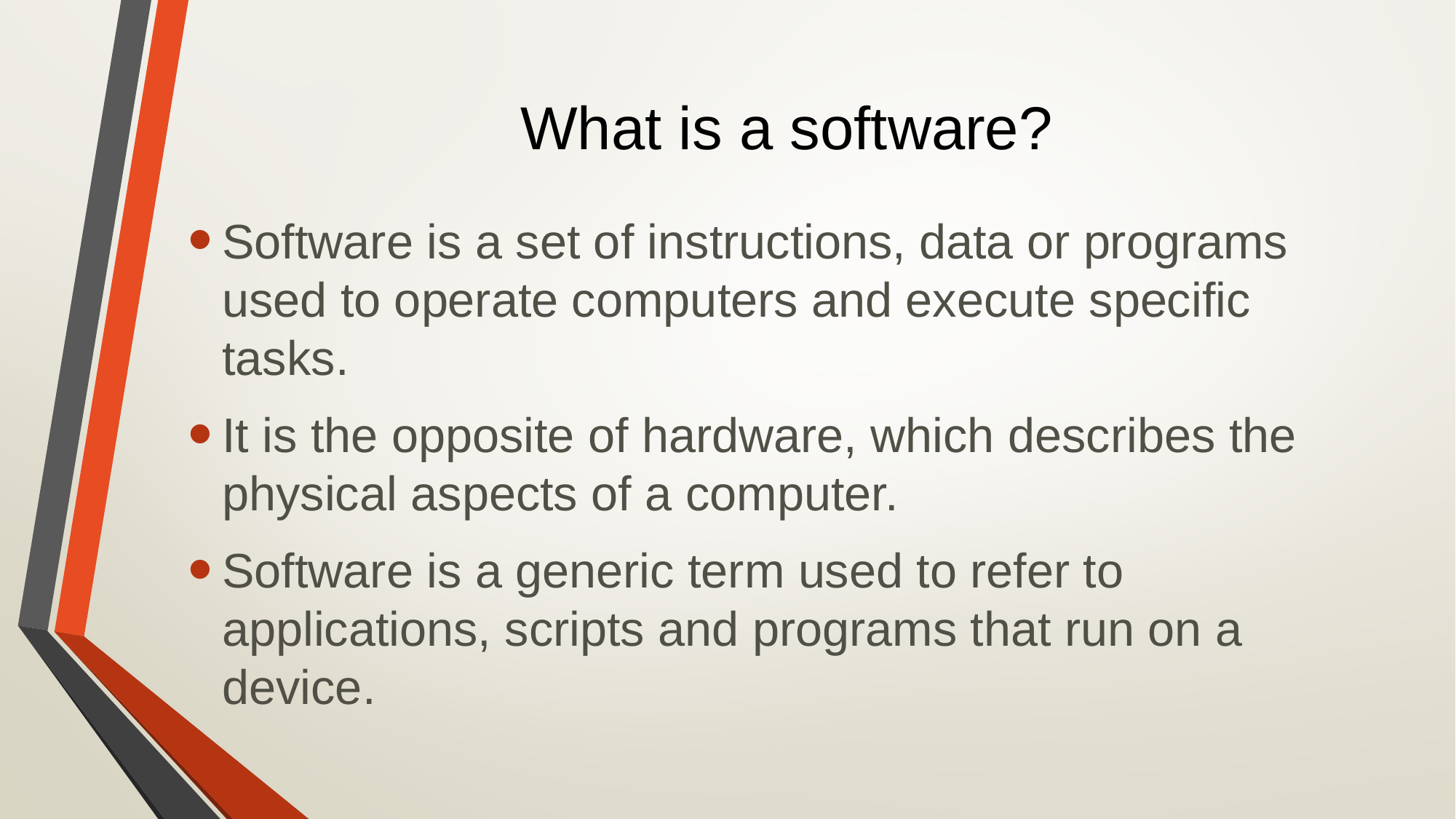

# What is a software?
Software is a set of instructions, data or programs used to operate computers and execute specific tasks.
It is the opposite of hardware, which describes the physical aspects of a computer.
Software is a generic term used to refer to applications, scripts and programs that run on a device.